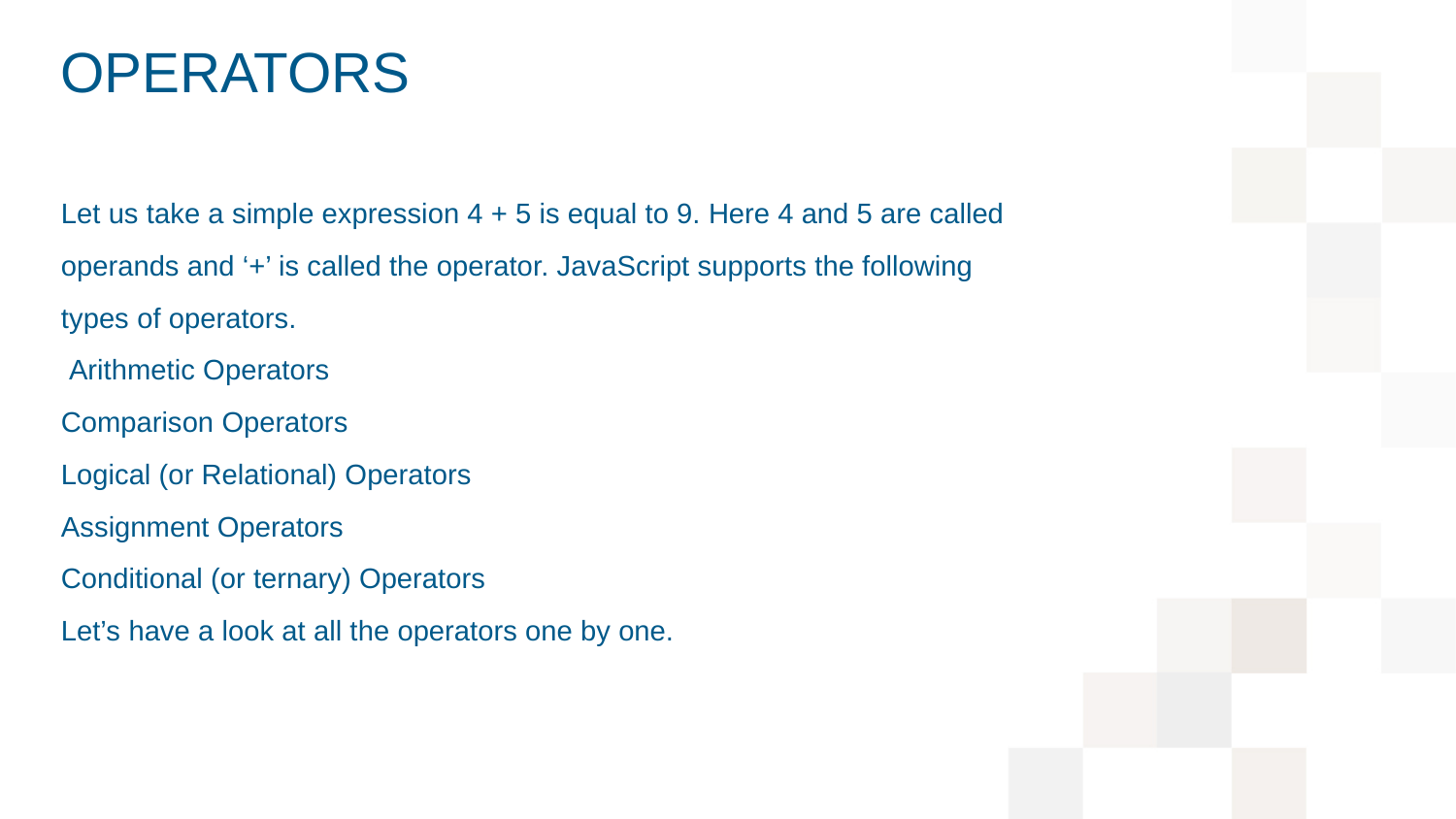

# OPERATORS
Let us take a simple expression 4 + 5 is equal to 9. Here 4 and 5 are called
operands and ‘+’ is called the operator. JavaScript supports the following
types of operators.
 Arithmetic Operators
Comparison Operators
Logical (or Relational) Operators
Assignment Operators
Conditional (or ternary) Operators
Let’s have a look at all the operators one by one.